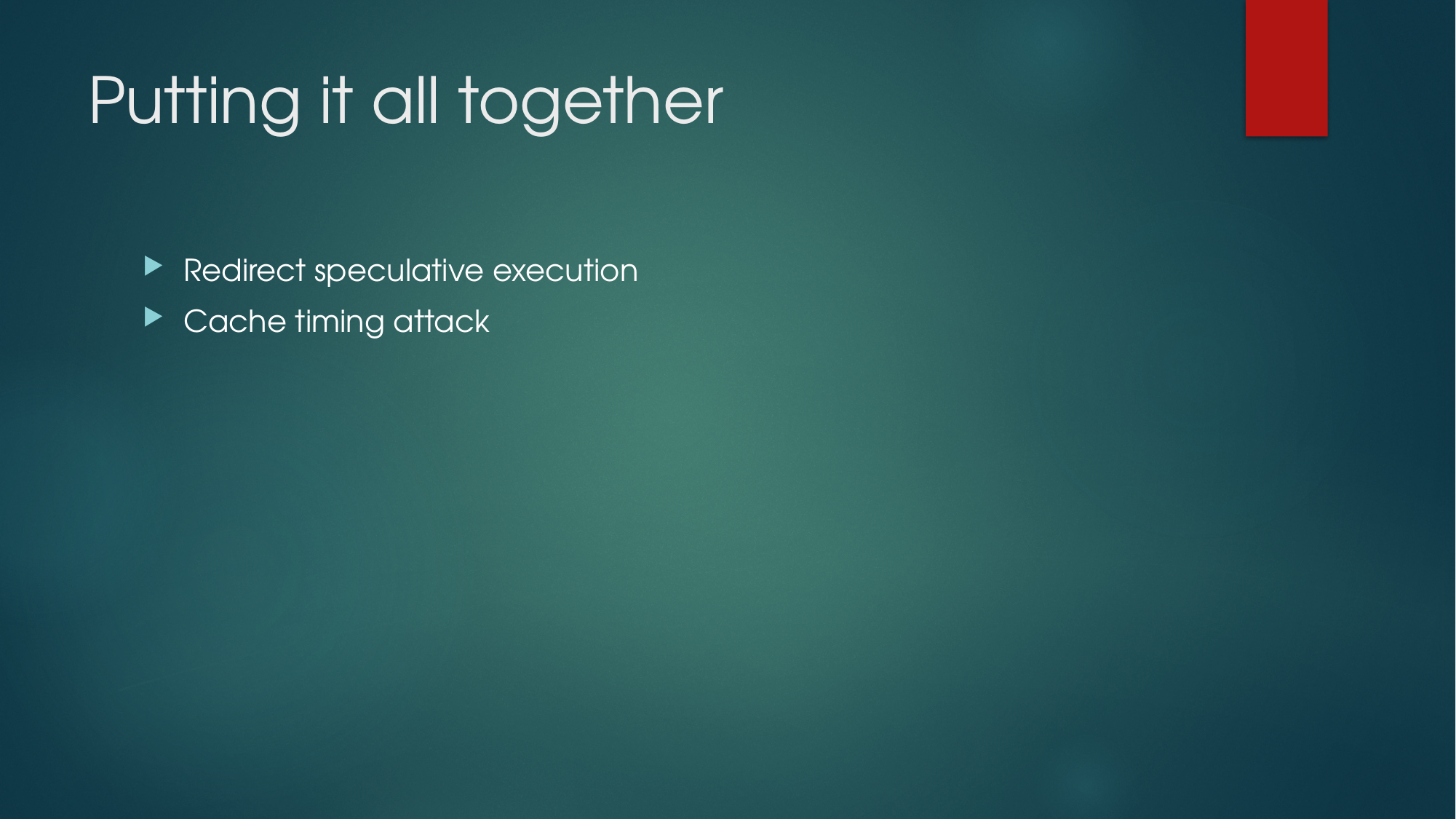

# Putting it all together
Redirect speculative execution
Cache timing attack